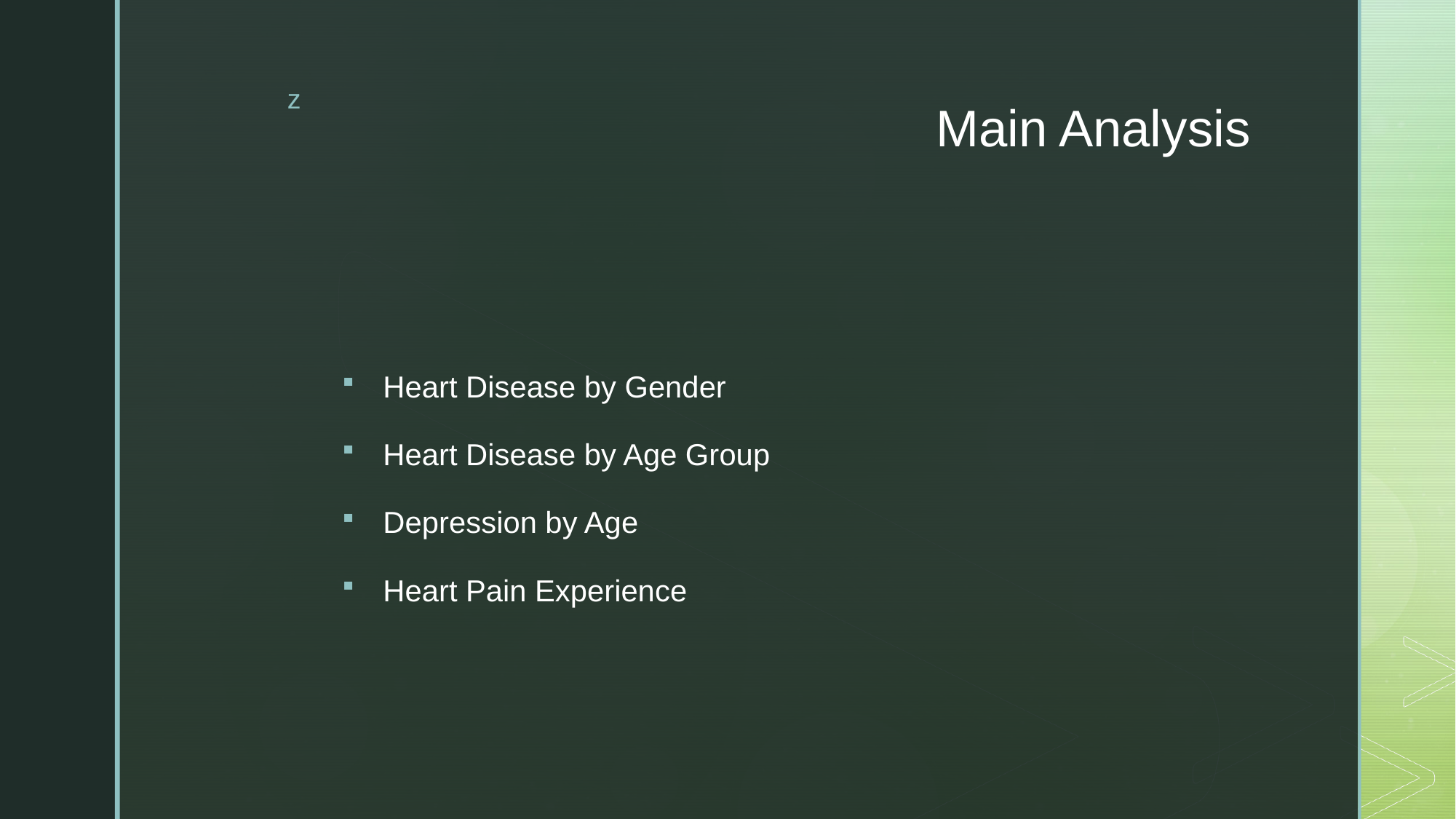

# Main Analysis
Heart Disease by Gender
Heart Disease by Age Group
Depression by Age
Heart Pain Experience